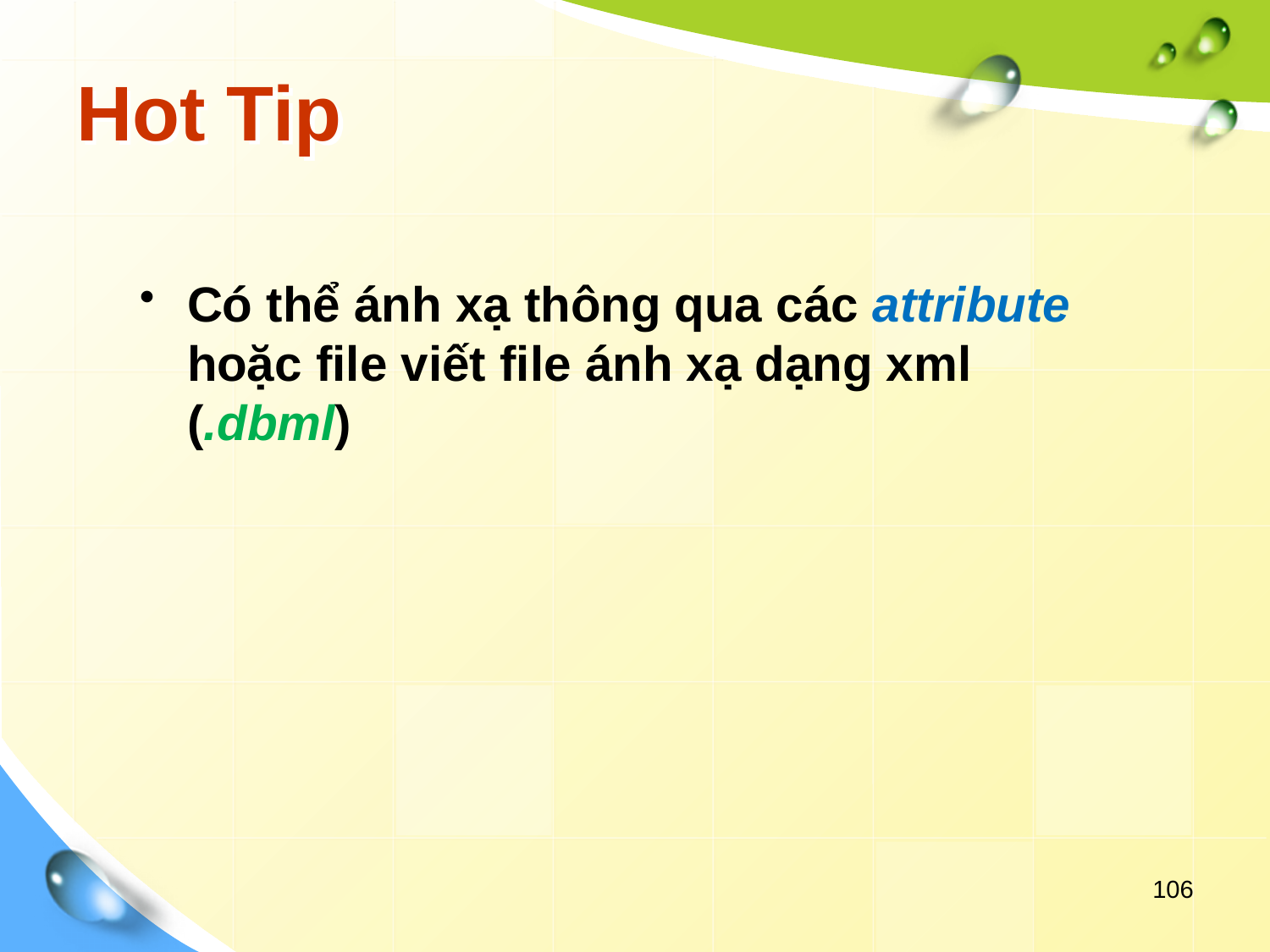

# Hot Tip
Có thể ánh xạ thông qua các attribute hoặc file viết file ánh xạ dạng xml (.dbml)

106